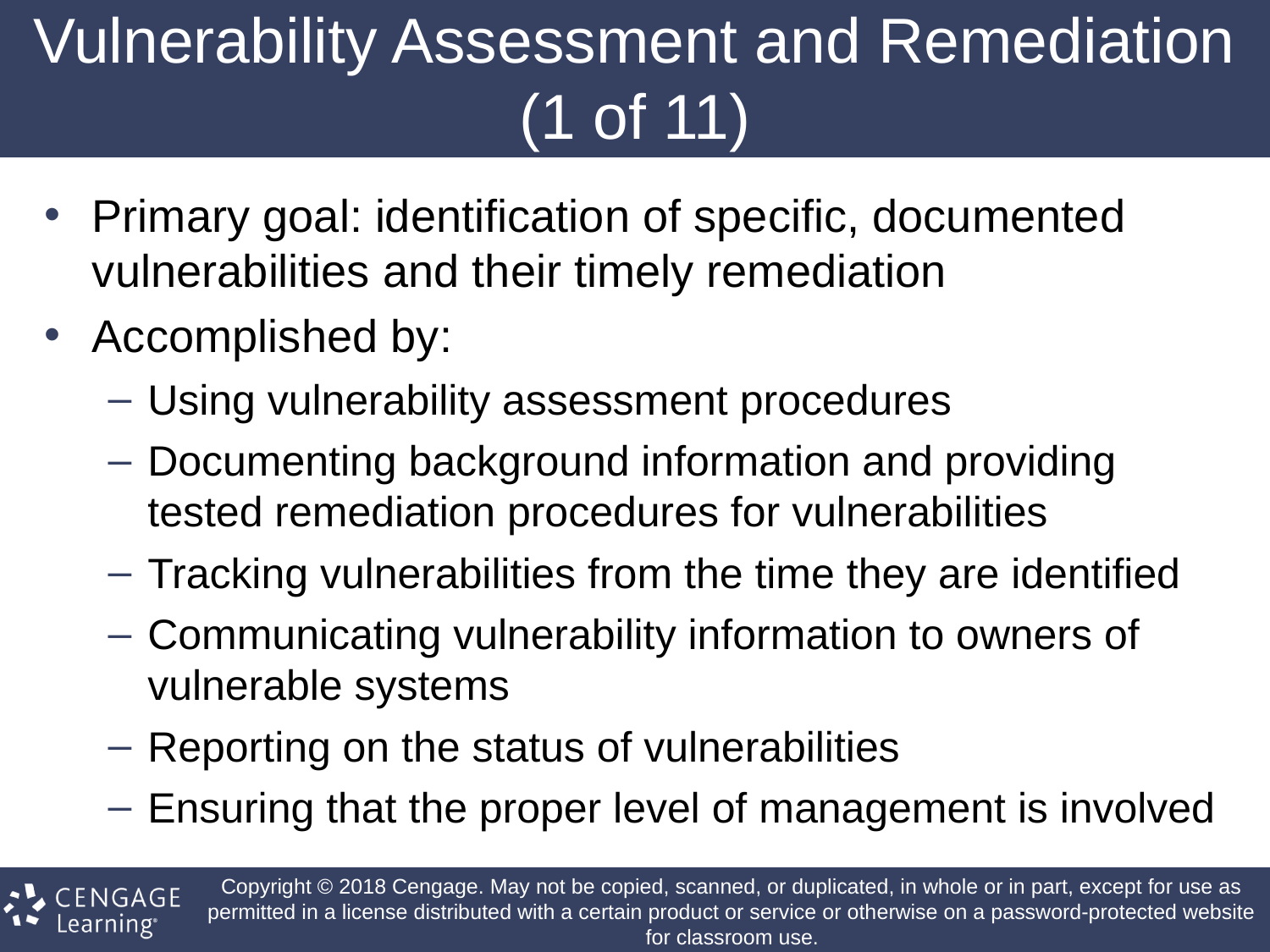

# Vulnerability Assessment and Remediation (1 of 11)
Primary goal: identification of specific, documented vulnerabilities and their timely remediation
Accomplished by:
Using vulnerability assessment procedures
Documenting background information and providing tested remediation procedures for vulnerabilities
Tracking vulnerabilities from the time they are identified
Communicating vulnerability information to owners of vulnerable systems
Reporting on the status of vulnerabilities
Ensuring that the proper level of management is involved